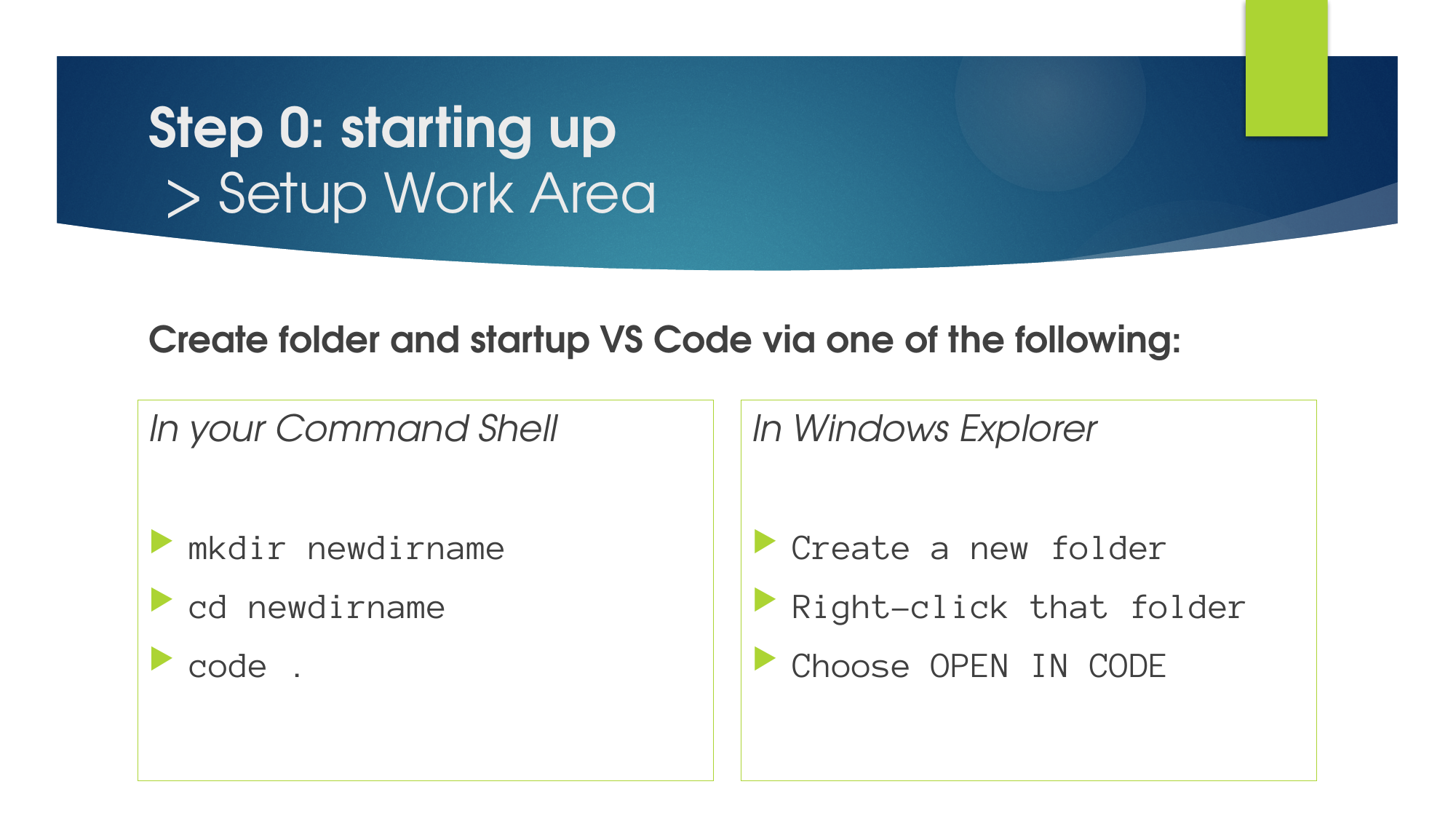

# Step 0: starting up > Setup Work Area
Create folder and startup VS Code via one of the following:
In your Command Shell

mkdir newdirname
cd newdirname
code .
In Windows Explorer

Create a new folder
Right-click that folder
Choose OPEN IN CODE